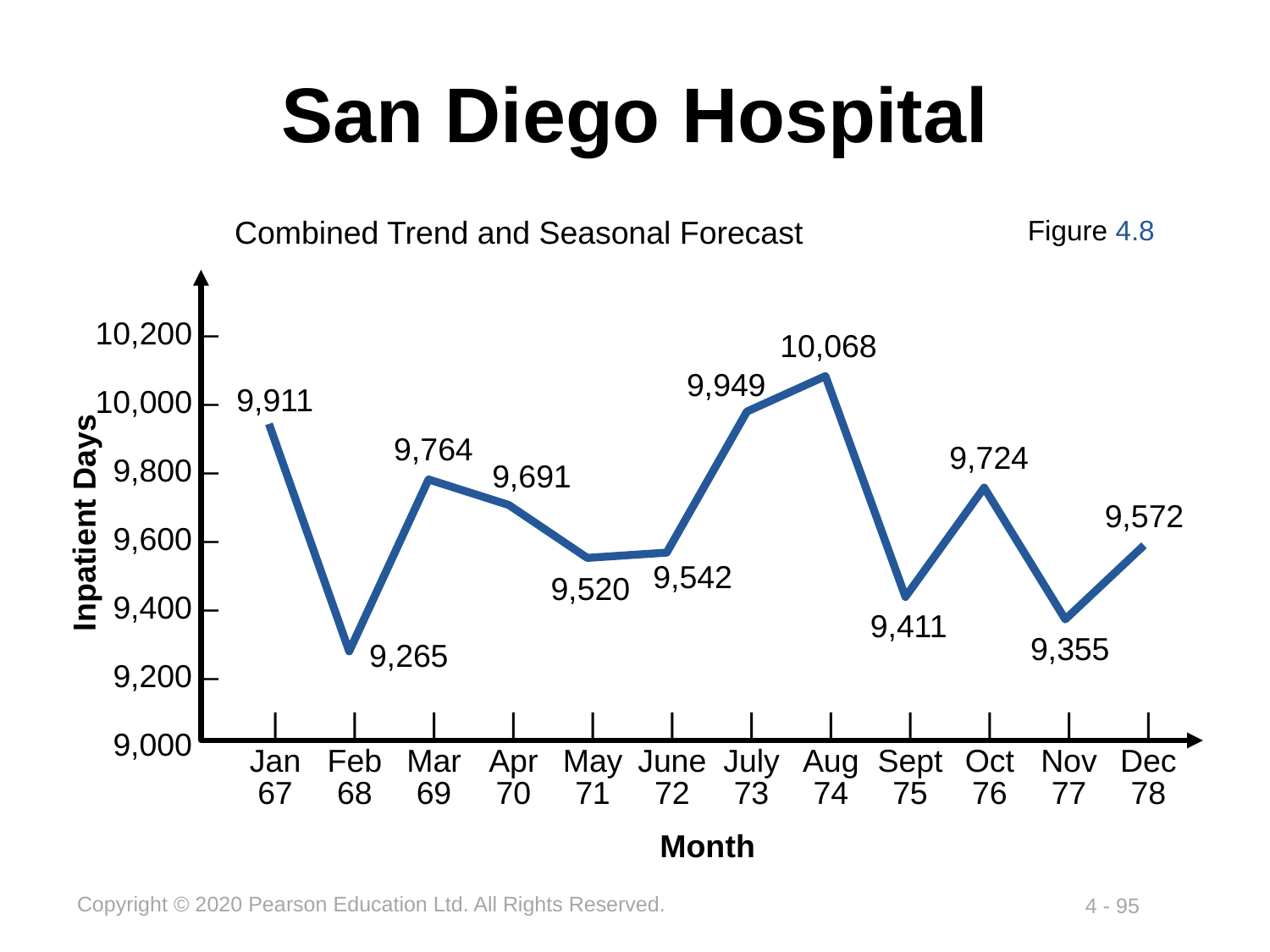

# San Diego Hospital
Combined Trend and Seasonal Forecast
Figure 4.8

10,200 –
10,000 –
9,800 –
9,600 –
9,400 –
9,200 –
9,000 –
	|	|	|	|	|	|	|	|	|	|	|	|
	Jan	Feb	Mar	Apr	May	June	July	Aug	Sept	Oct	Nov	Dec
	67	68	69	70	71	72	73	74	75	76	77	78
Inpatient Days
Month
10,068
9,949
9,911

9,764
9,724
9,691
9,572
9,542
9,520
9,411
9,355
9,265